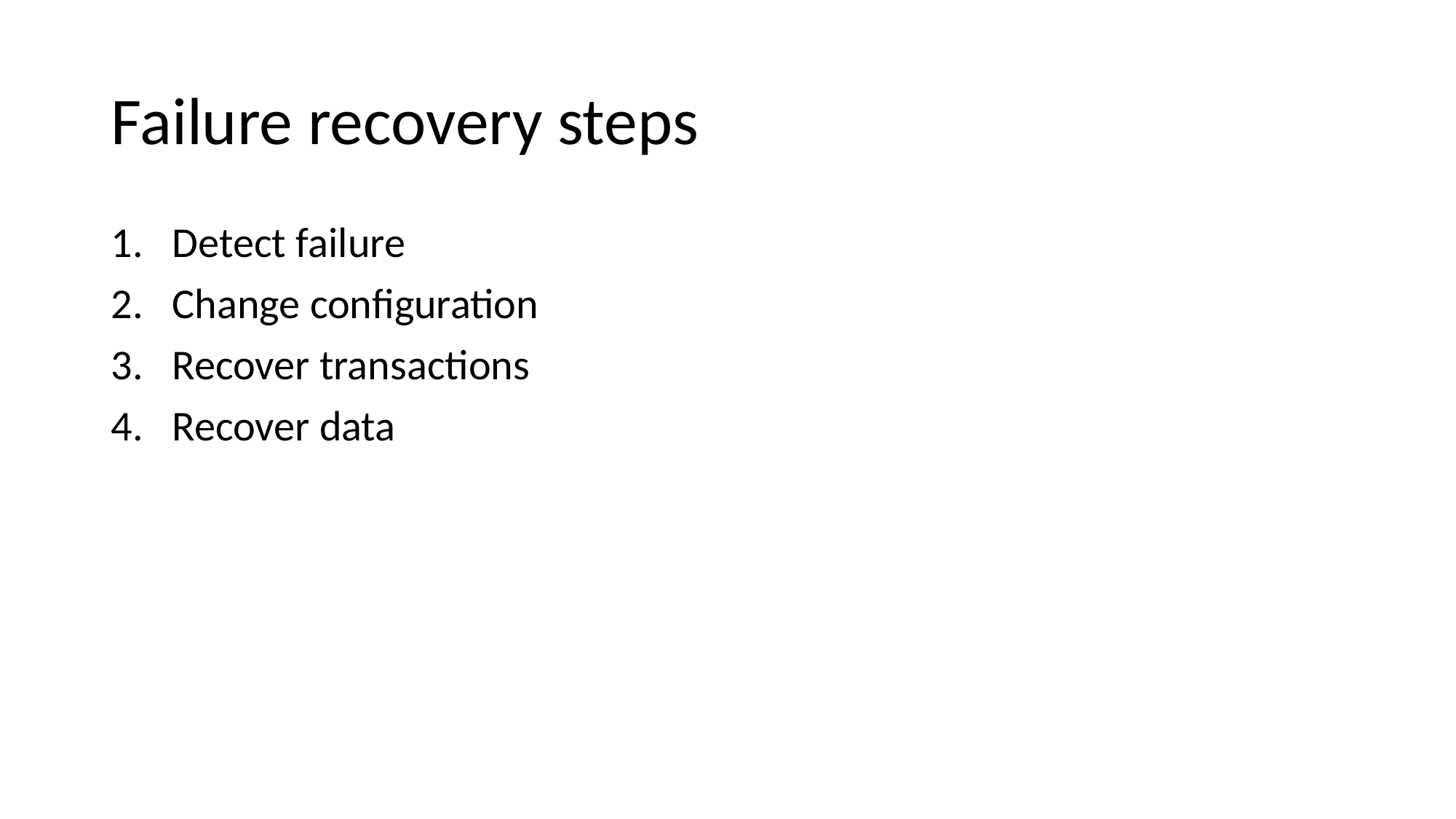

# Failure recovery steps

Detect failure
Change configuration
Recover transactions
Recover data